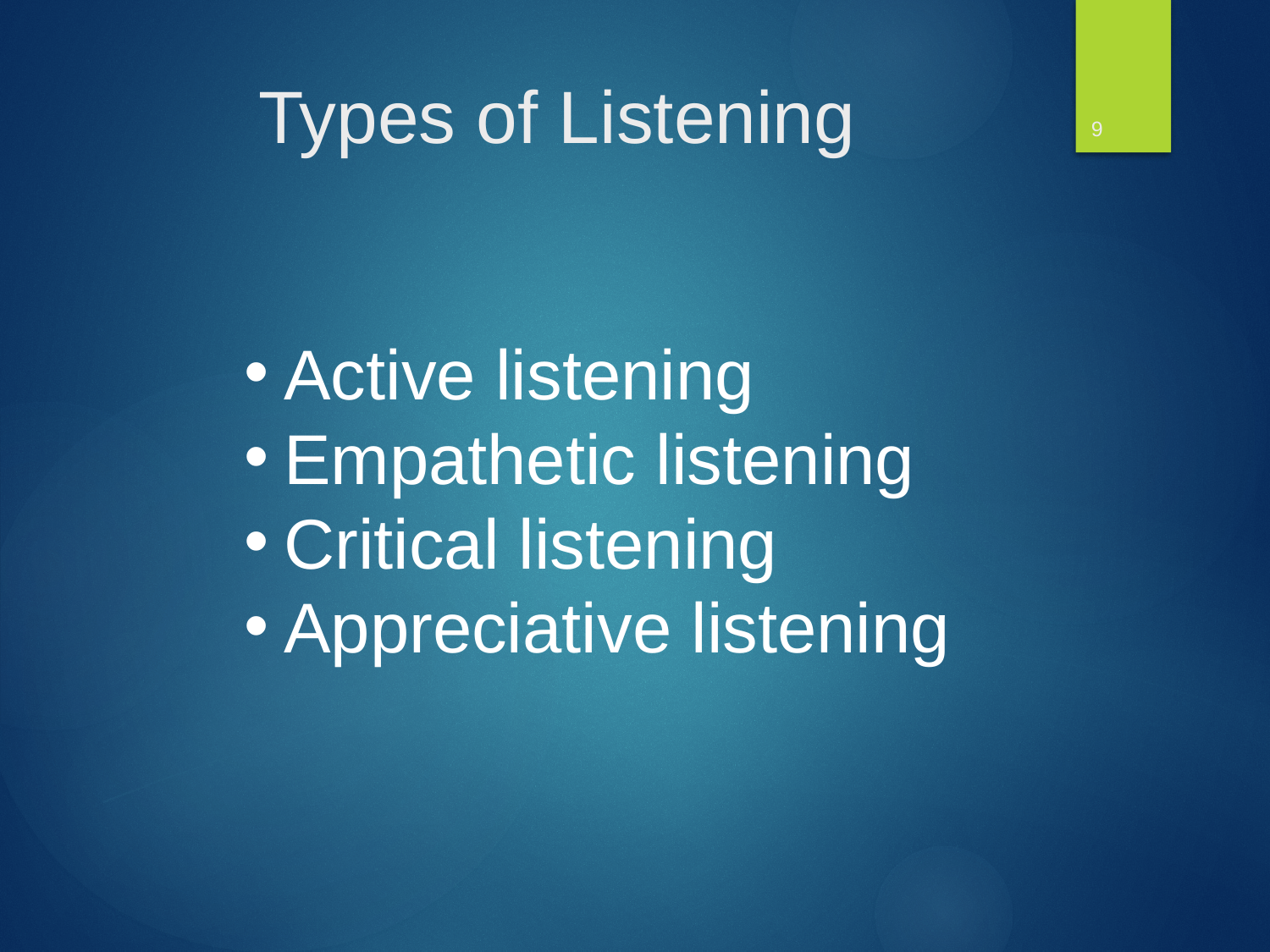

9
# Types of Listening
Active listening
Empathetic listening
Critical listening
Appreciative listening